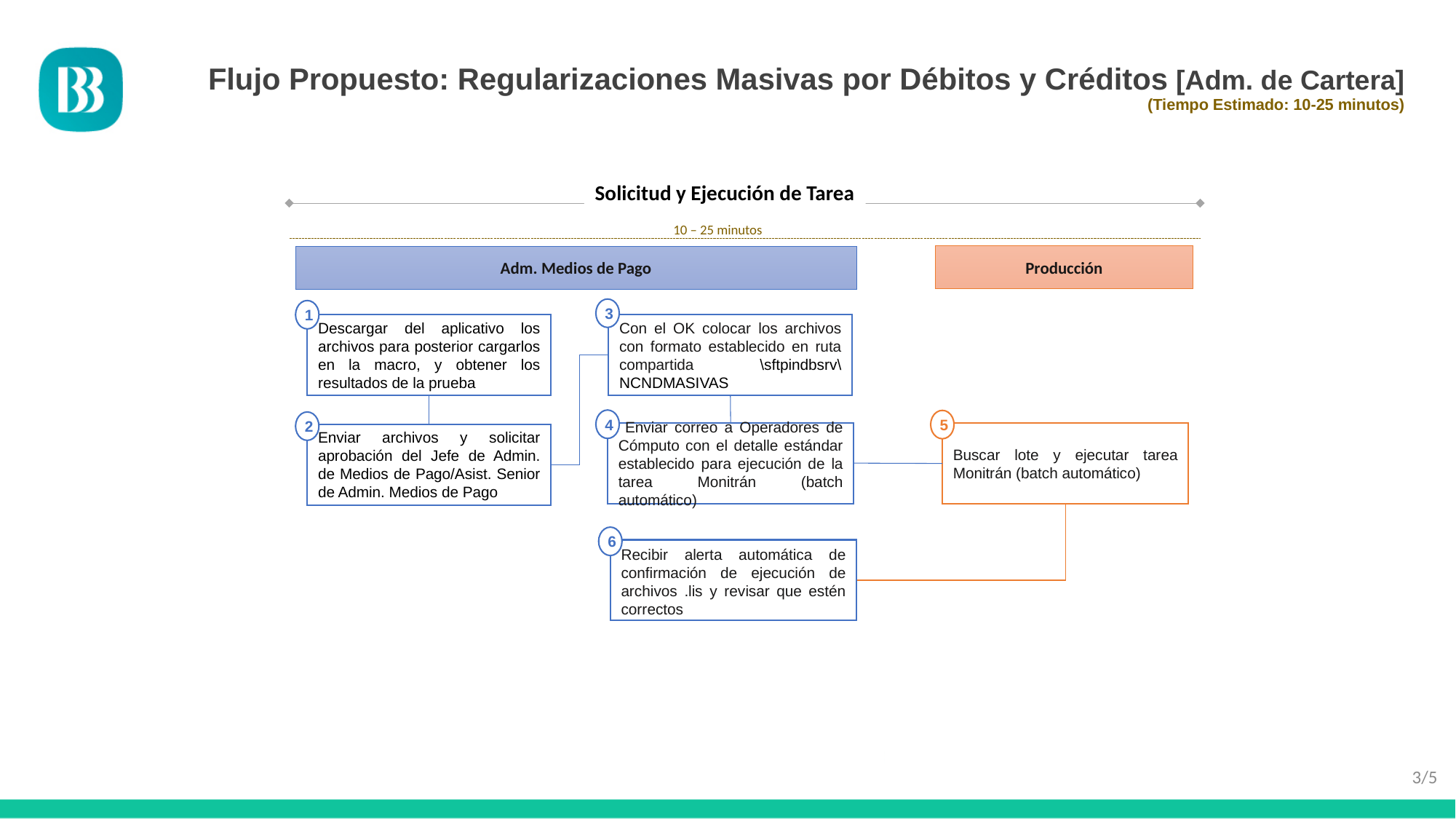

Flujo Propuesto: Regularizaciones Masivas por Débitos y Créditos [Adm. de Cartera]
(Tiempo Estimado: 10-25 minutos)
Solicitud y Ejecución de Tarea
10 – 25 minutos
Producción
Adm. Medios de Pago
3
1
Descargar del aplicativo los archivos para posterior cargarlos en la macro, y obtener los resultados de la prueba
Con el OK colocar los archivos con formato establecido en ruta compartida \sftpindbsrv\NCNDMASIVAS
4
 Enviar correo a Operadores de Cómputo con el detalle estándar establecido para ejecución de la tarea Monitrán (batch automático)
5
Buscar lote y ejecutar tarea Monitrán (batch automático)
2
Enviar archivos y solicitar aprobación del Jefe de Admin. de Medios de Pago/Asist. Senior de Admin. Medios de Pago
6
Recibir alerta automática de confirmación de ejecución de archivos .lis y revisar que estén correctos

3/5